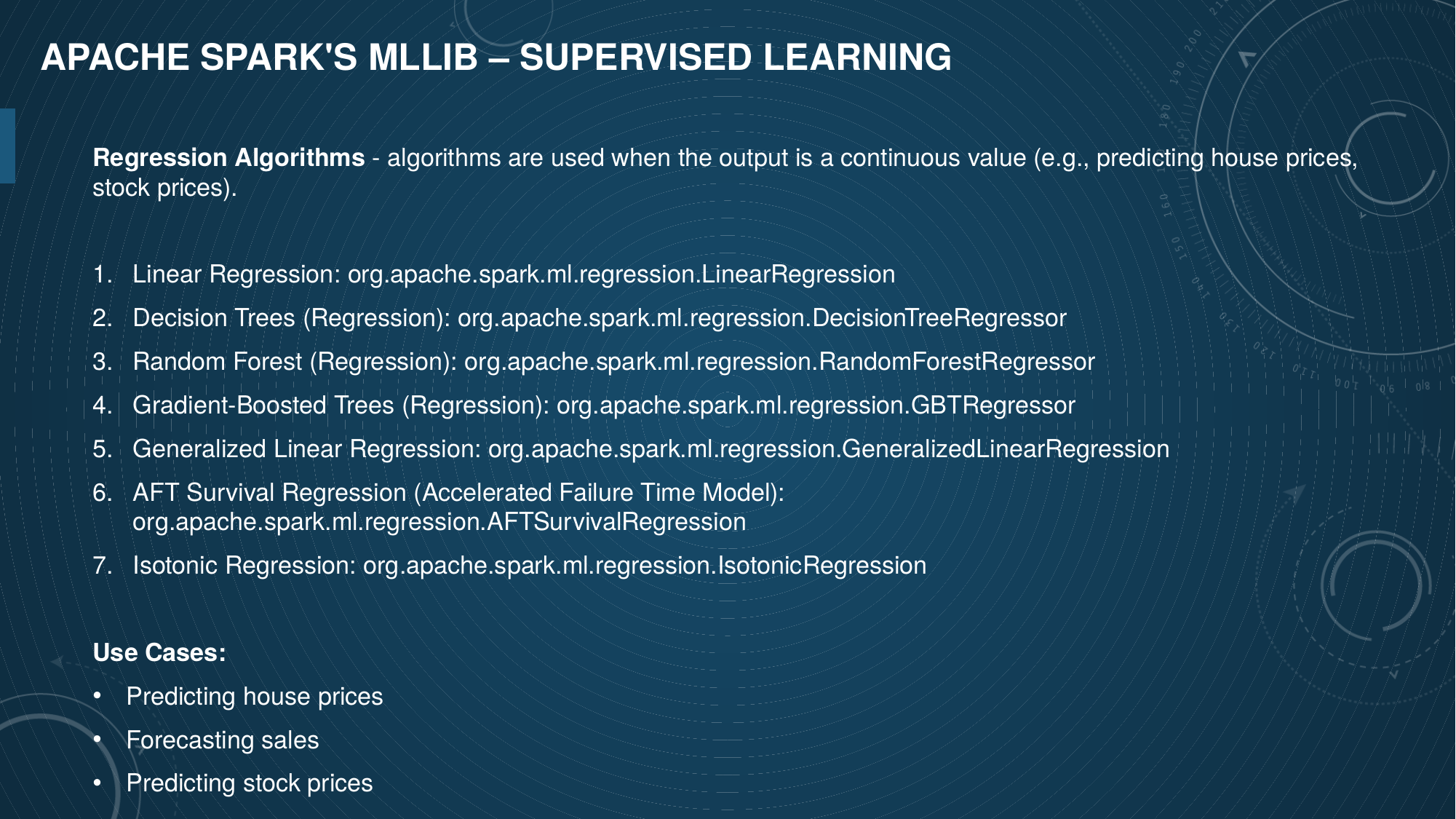

# Apache Spark's Mllib – supervised learning
Regression Algorithms - algorithms are used when the output is a continuous value (e.g., predicting house prices, stock prices).

Linear Regression: org.apache.spark.ml.regression.LinearRegression
Decision Trees (Regression): org.apache.spark.ml.regression.DecisionTreeRegressor
Random Forest (Regression): org.apache.spark.ml.regression.RandomForestRegressor
Gradient-Boosted Trees (Regression): org.apache.spark.ml.regression.GBTRegressor
Generalized Linear Regression: org.apache.spark.ml.regression.GeneralizedLinearRegression
AFT Survival Regression (Accelerated Failure Time Model): org.apache.spark.ml.regression.AFTSurvivalRegression
Isotonic Regression: org.apache.spark.ml.regression.IsotonicRegression

Use Cases:
Predicting house prices
Forecasting sales
Predicting stock prices